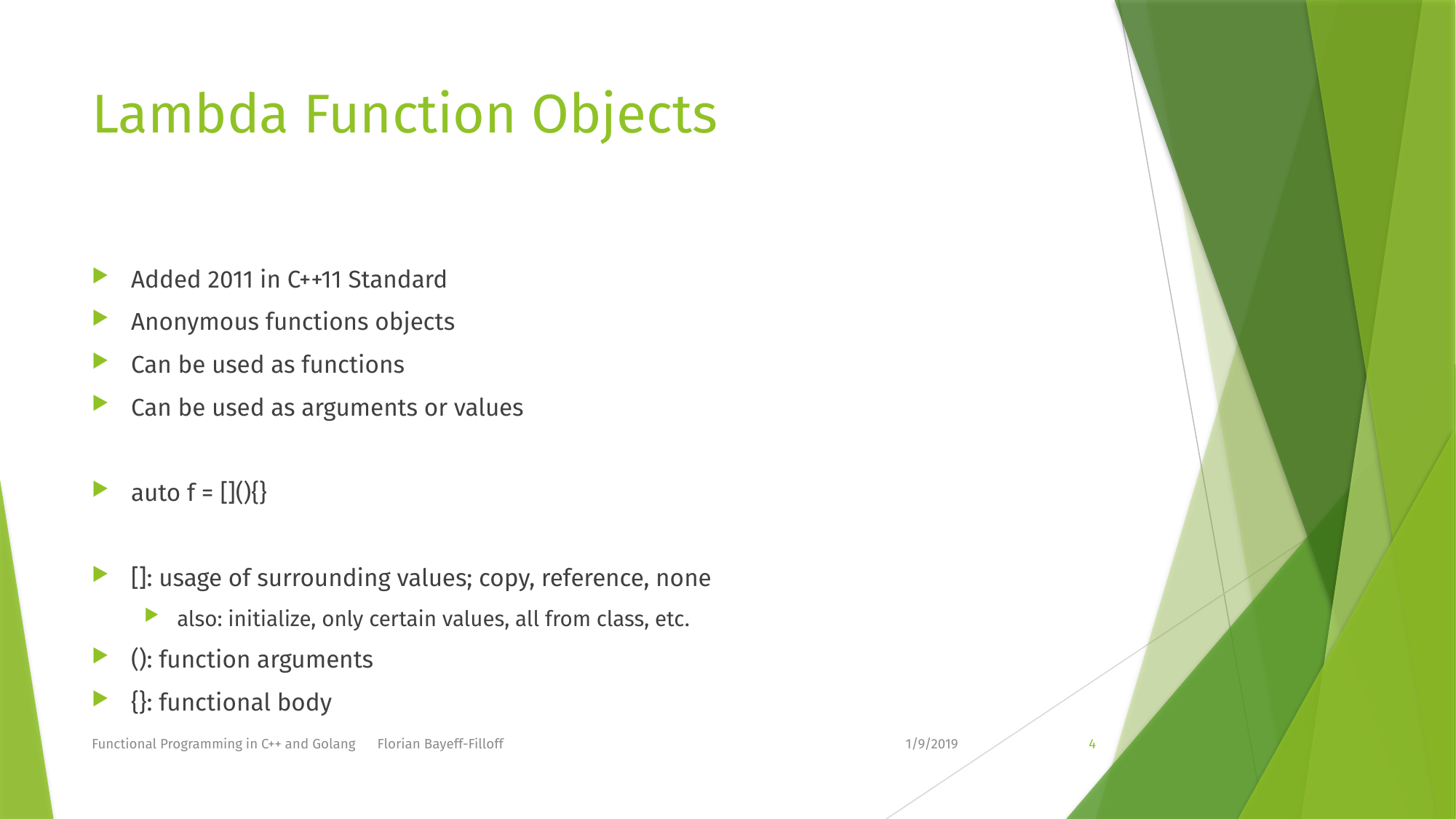

# Lambda Function Objects
Added 2011 in C++11 Standard
Anonymous functions objects
Can be used as functions
Can be used as arguments or values

auto f = [](){}

[]: usage of surrounding values; copy, reference, none
also: initialize, only certain values, all from class, etc.
(): function arguments
{}: functional body

Functional Programming in C++ and Golang      Florian Bayeff-Filloff
1/9/2019
4